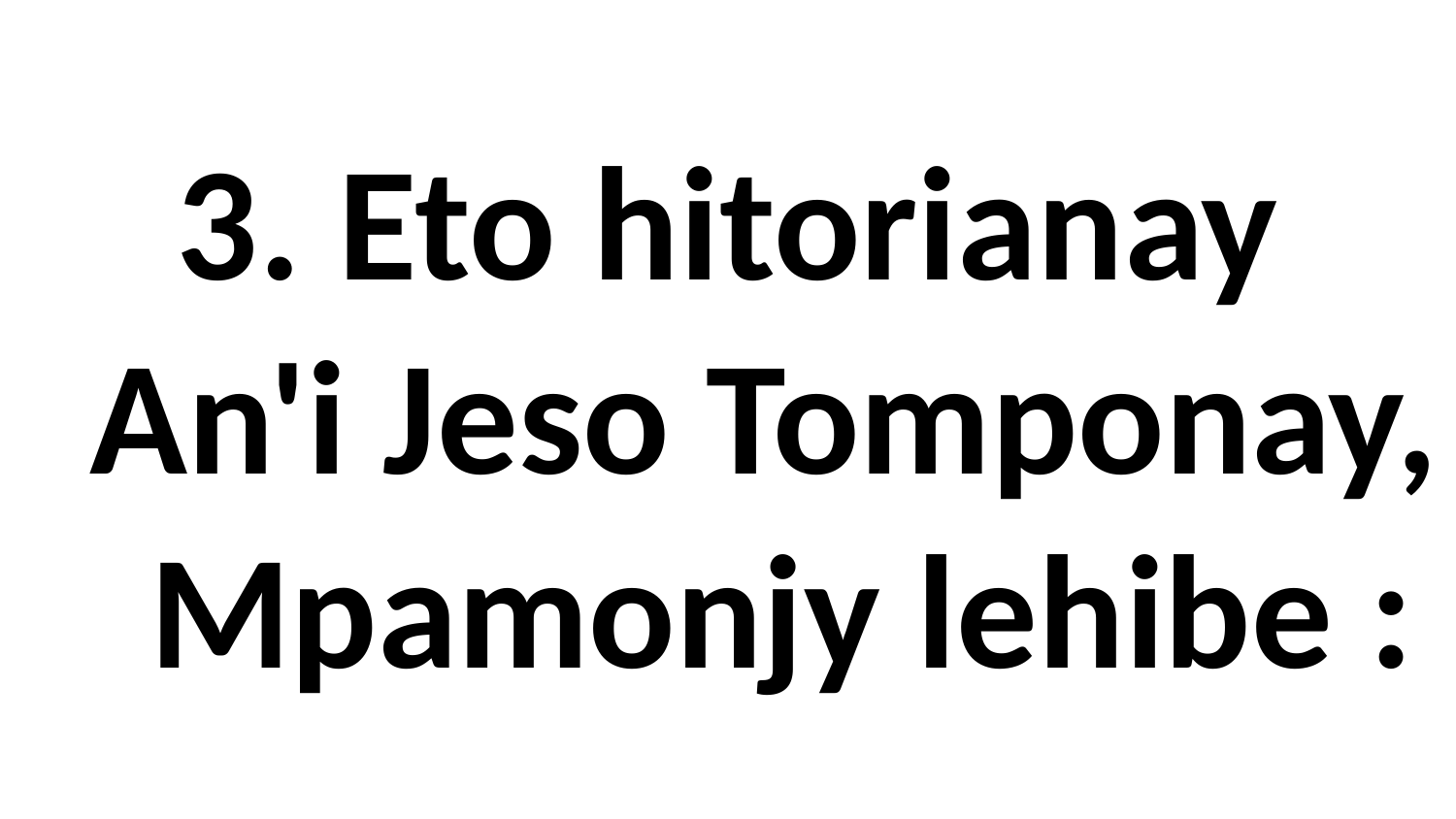

# 3. Eto hitorianay An'i Jeso Tomponay, Mpamonjy lehibe :